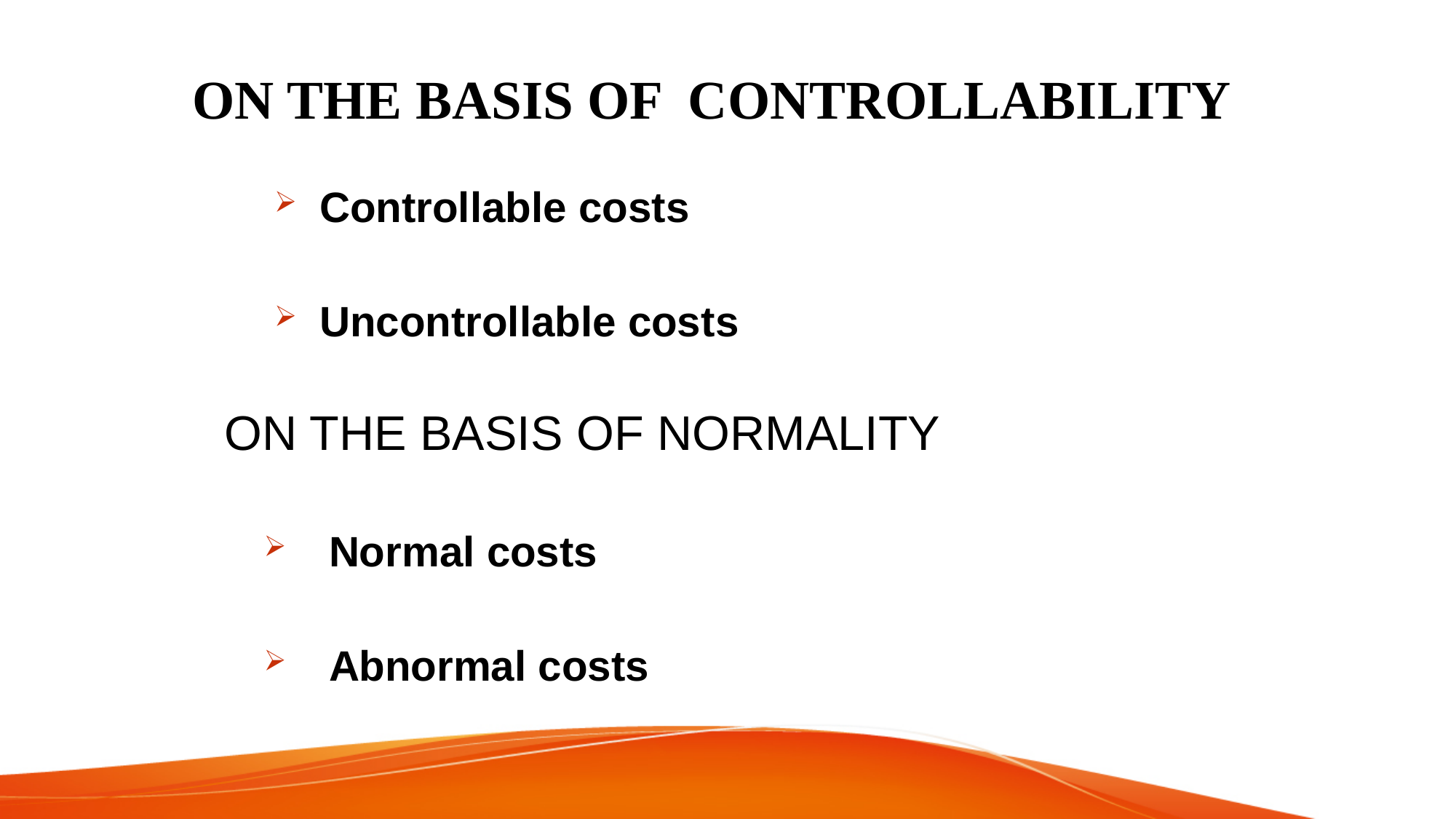

# ON THE BASIS OF  CONTROLLABILITY
 Controllable costs

 Uncontrollable costs

ON THE BASIS OF NORMALITY

Normal costs

Abnormal costs

13